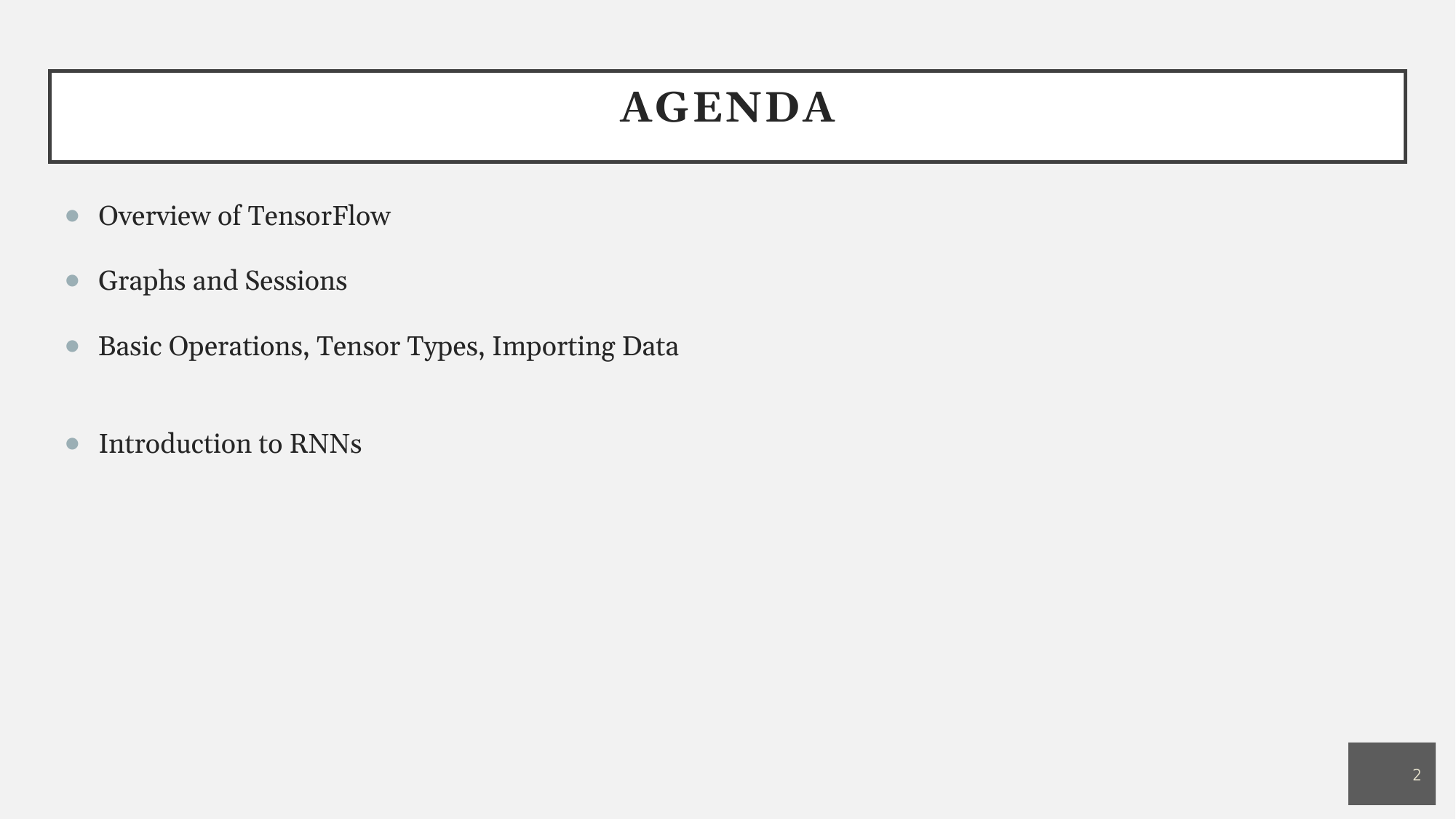

# Agenda
Overview of TensorFlow
Graphs and Sessions
Basic Operations, Tensor Types, Importing Data
Introduction to RNNs
2